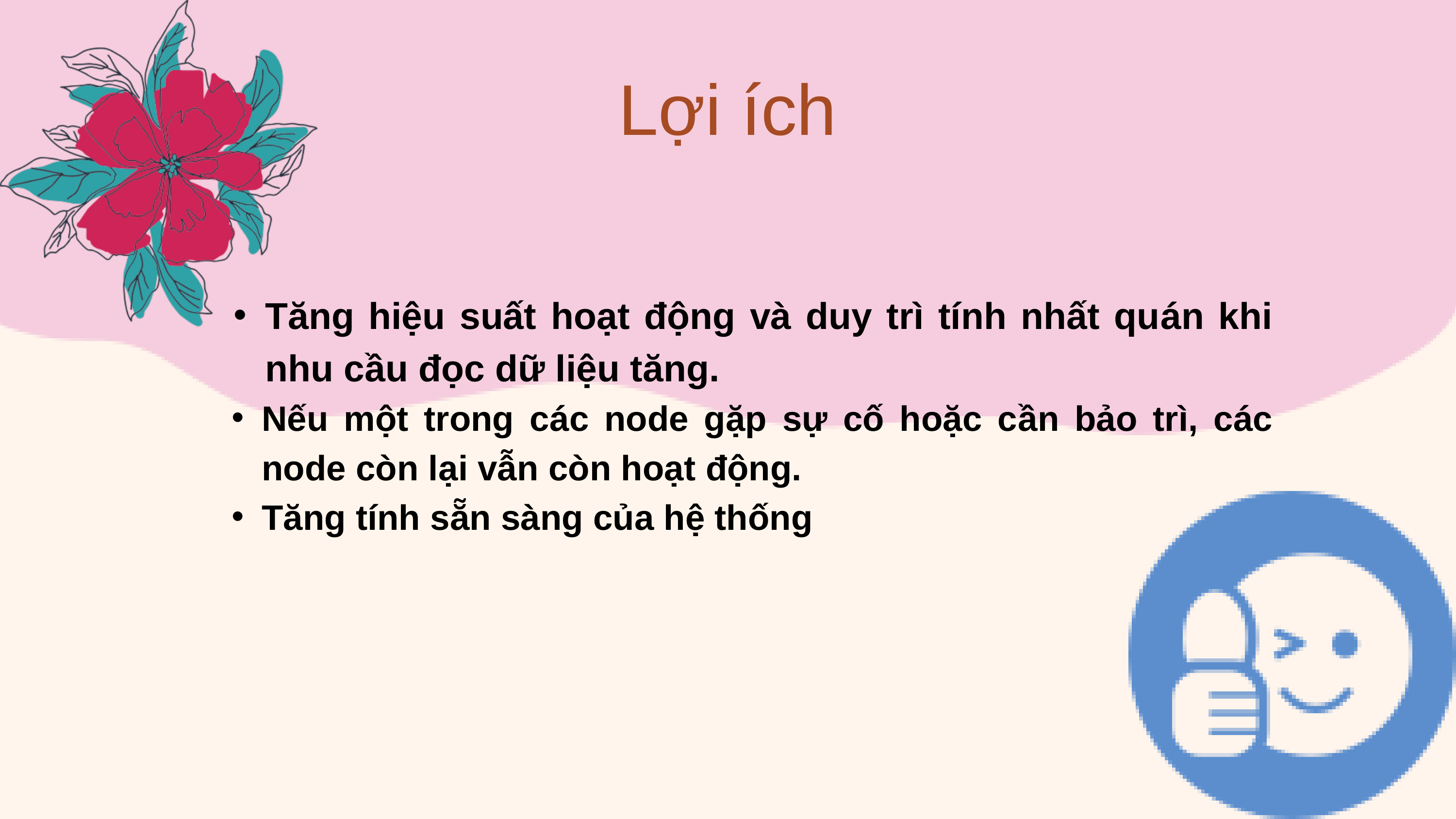

Lợi ích

Tăng hiệu suất hoạt động và duy trì tính nhất quán khi nhu cầu đọc dữ liệu tăng.
Nếu một trong các node gặp sự cố hoặc cần bảo trì, các node còn lại vẫn còn hoạt động.
Tăng tính sẵn sàng của hệ thống